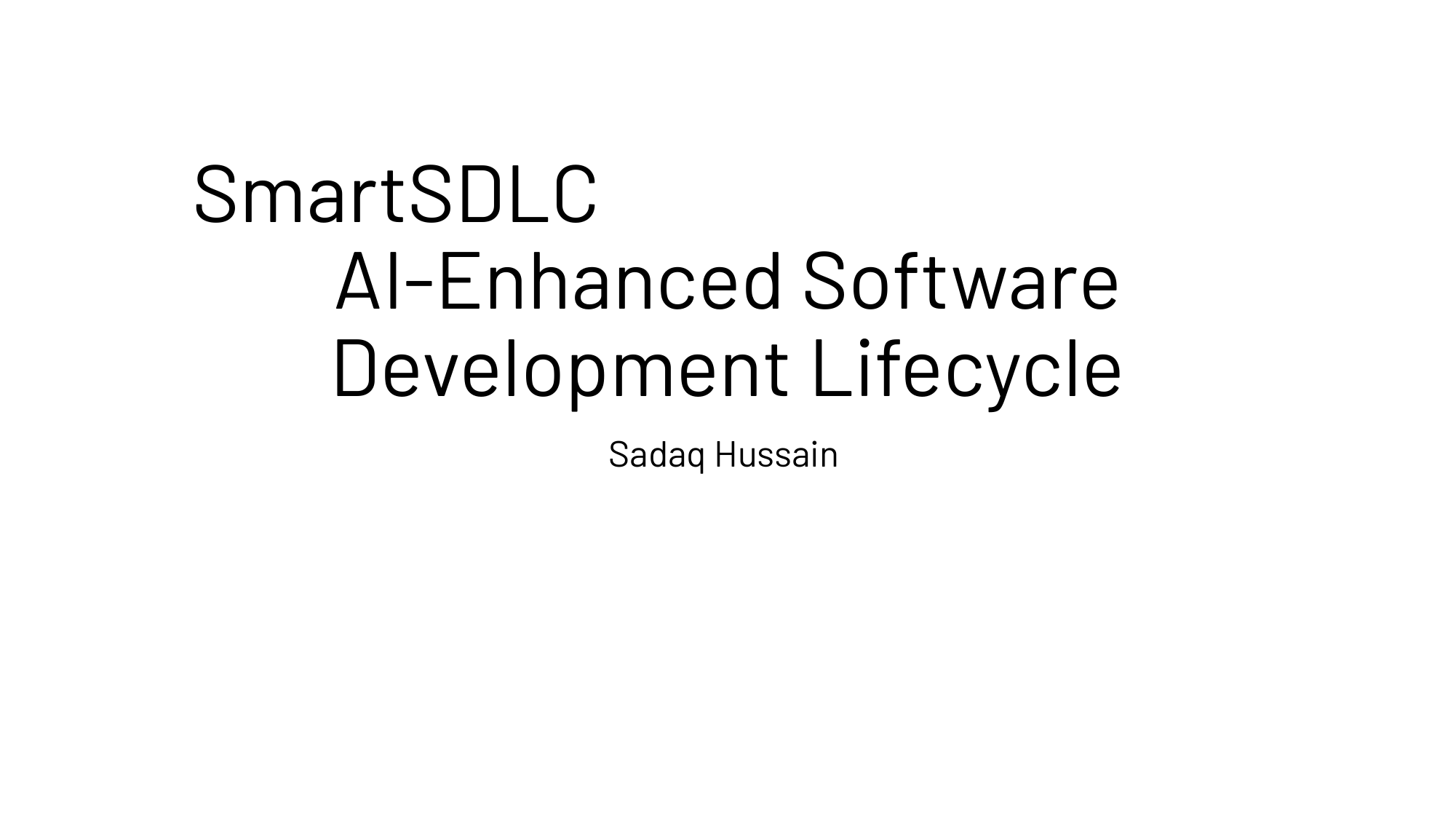

# SmartSDLC
AI-Enhanced Software Development Lifecycle
Sadaq Hussain